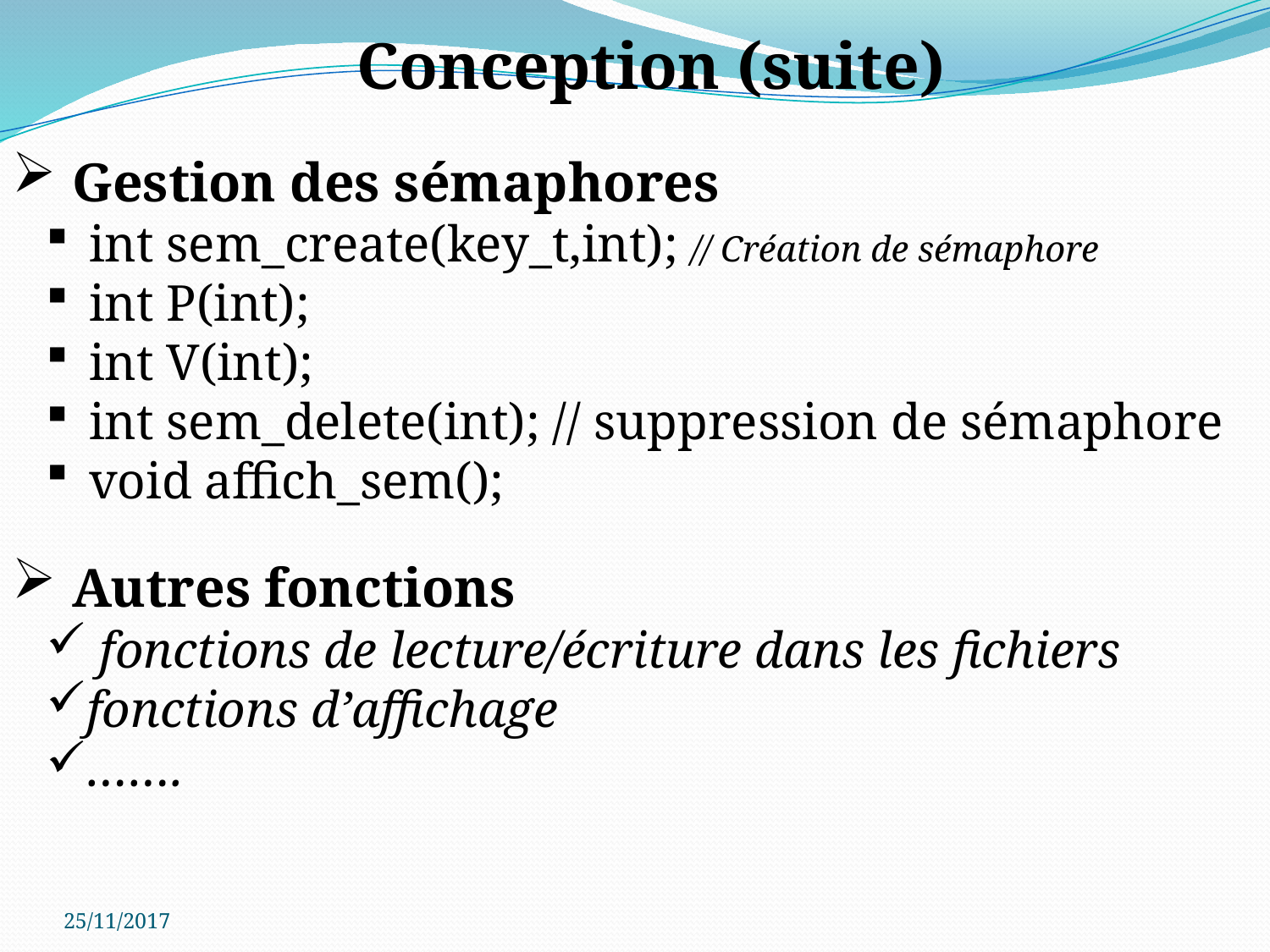

Conception (suite)
 Gestion des sémaphores
 int sem_create(key_t,int); // Création de sémaphore
 int P(int);
 int V(int);
 int sem_delete(int); // suppression de sémaphore
 void affich_sem();

 Autres fonctions
 fonctions de lecture/écriture dans les fichiers
fonctions d’affichage
…….

25/11/2017